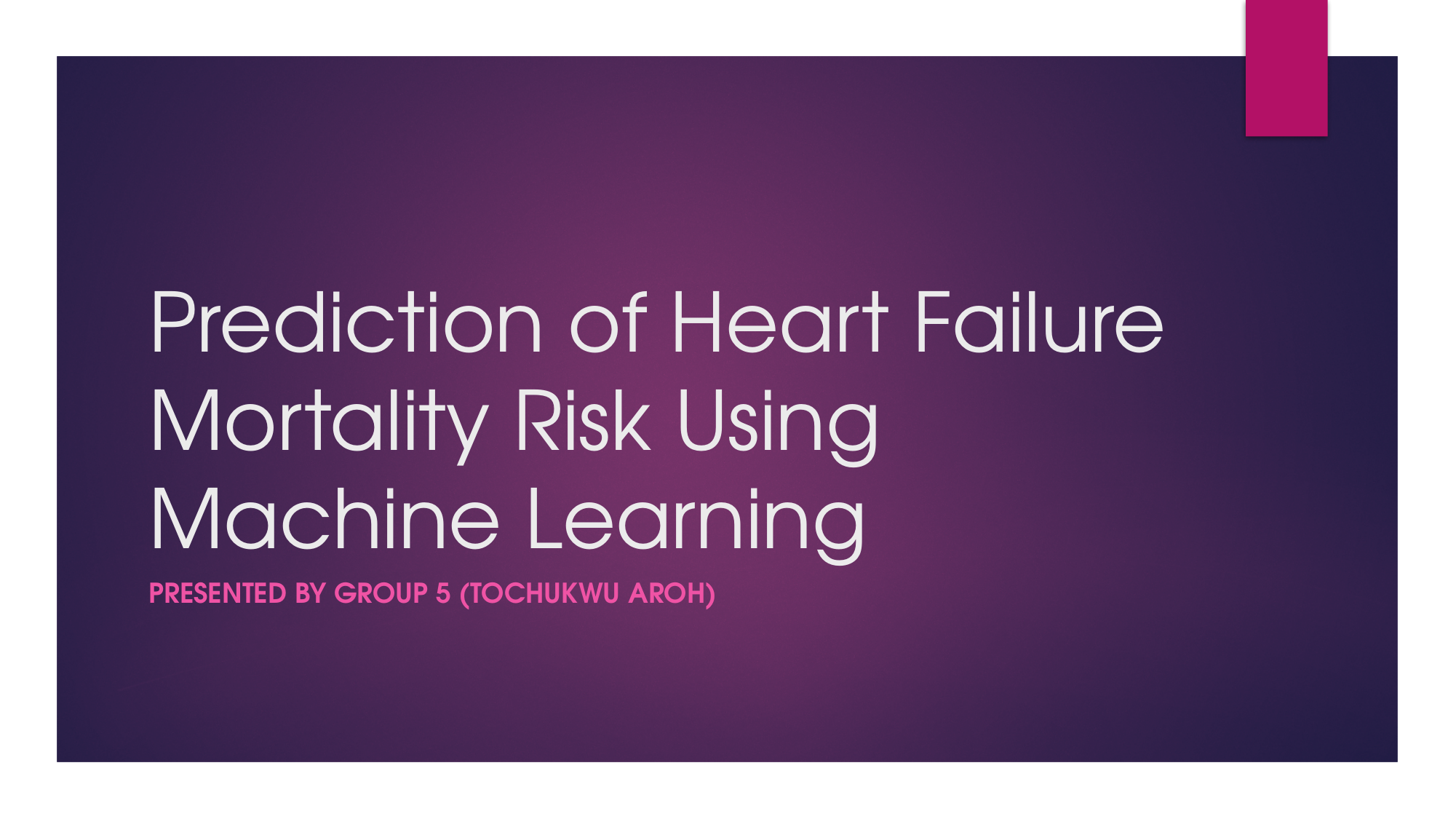

# Prediction of Heart Failure Mortality Risk Using Machine Learning
Presented by Group 5 (Tochukwu Aroh)